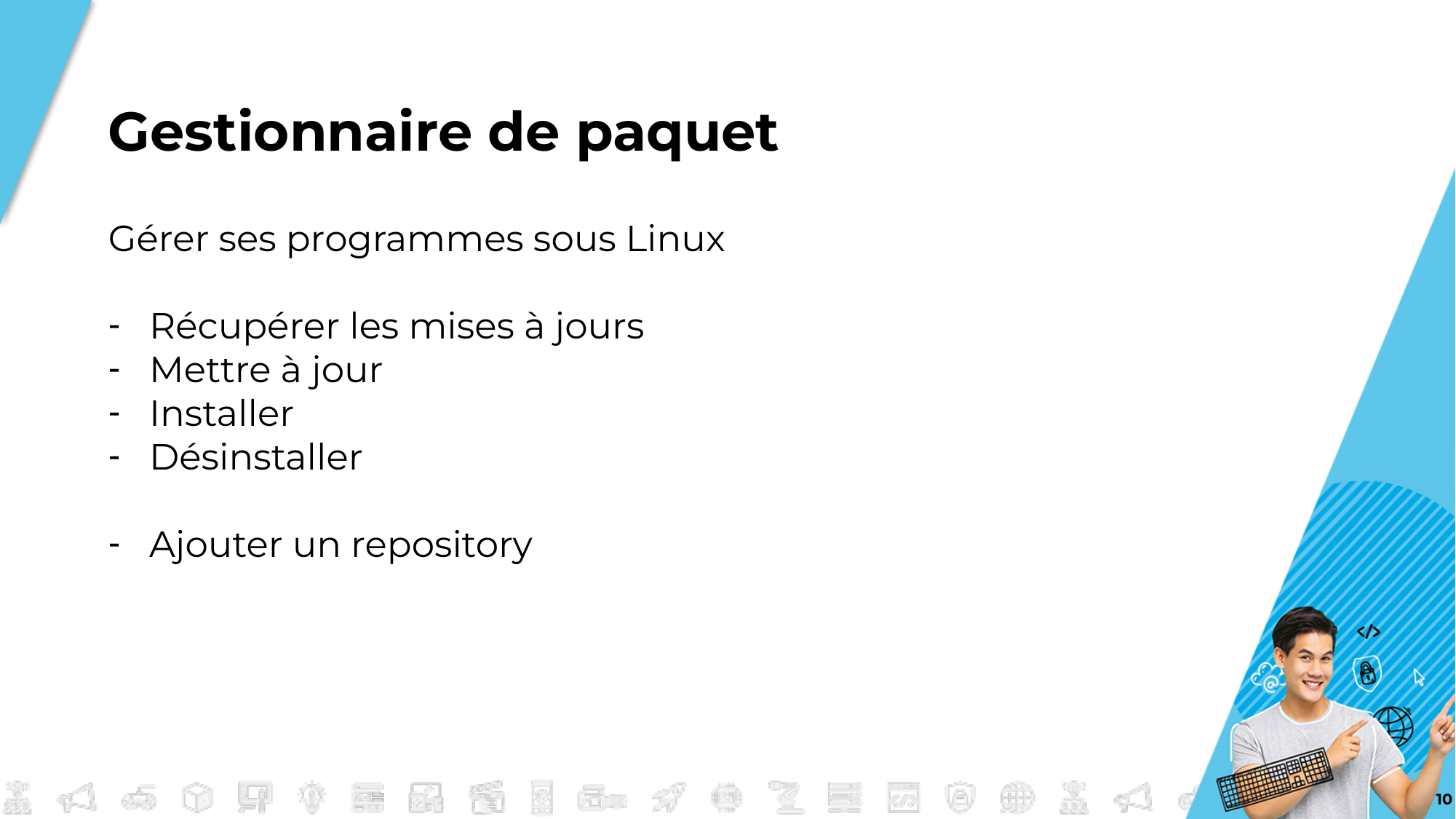

# Gestionnaire de paquet
Gérer ses programmes sous Linux

Récupérer les mises à jours
Mettre à jour
Installer
Désinstaller

Ajouter un repository